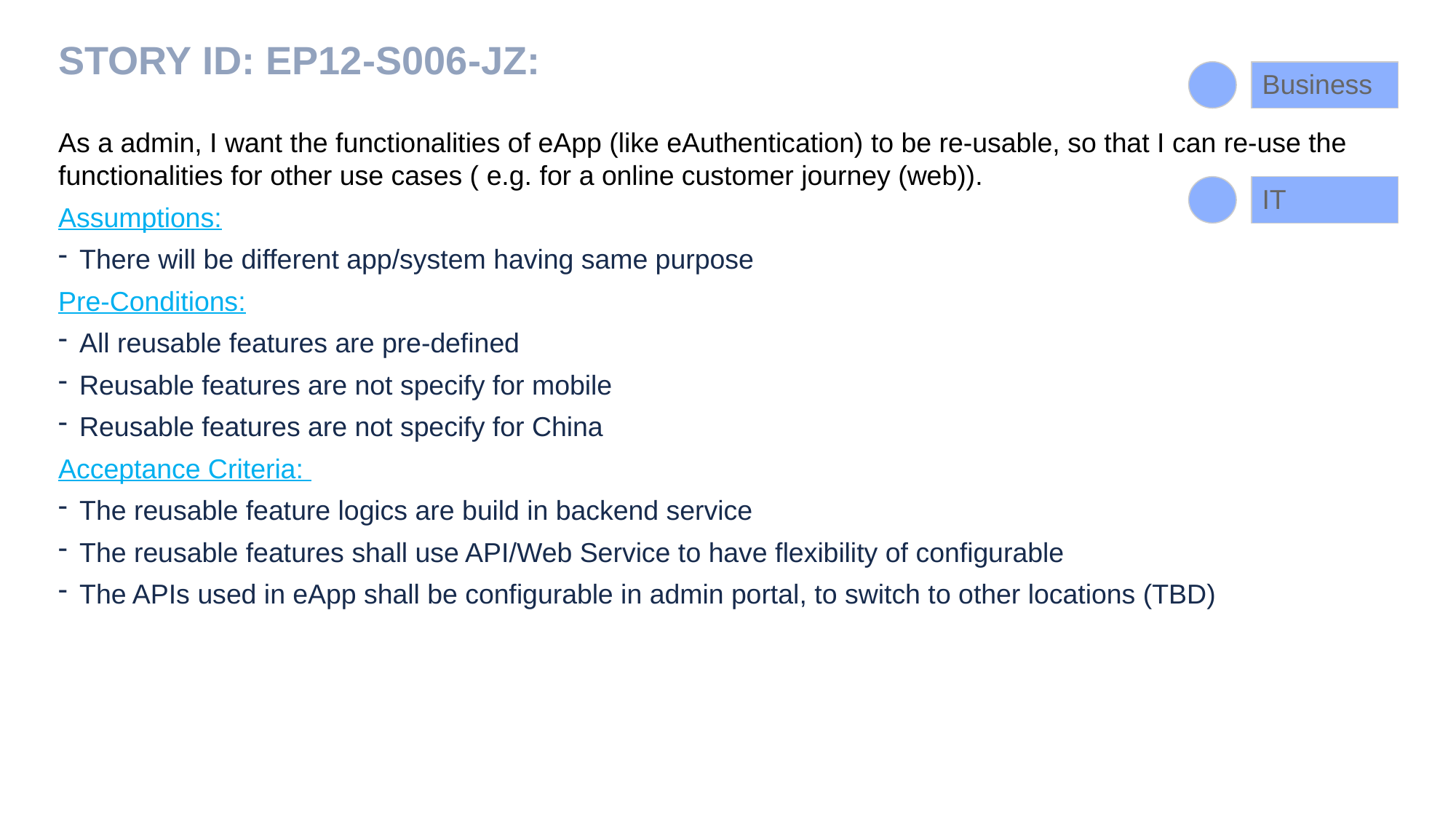

# Story ID: EP12-S006-JZ:
Business

As a admin, I want the functionalities of eApp (like eAuthentication) to be re-usable, so that I can re-use the functionalities for other use cases ( e.g. for a online customer journey (web)).
Assumptions:
There will be different app/system having same purpose
Pre-Conditions:
All reusable features are pre-defined
Reusable features are not specify for mobile
Reusable features are not specify for China
Acceptance Criteria:
The reusable feature logics are build in backend service
The reusable features shall use API/Web Service to have flexibility of configurable
The APIs used in eApp shall be configurable in admin portal, to switch to other locations (TBD)

IT